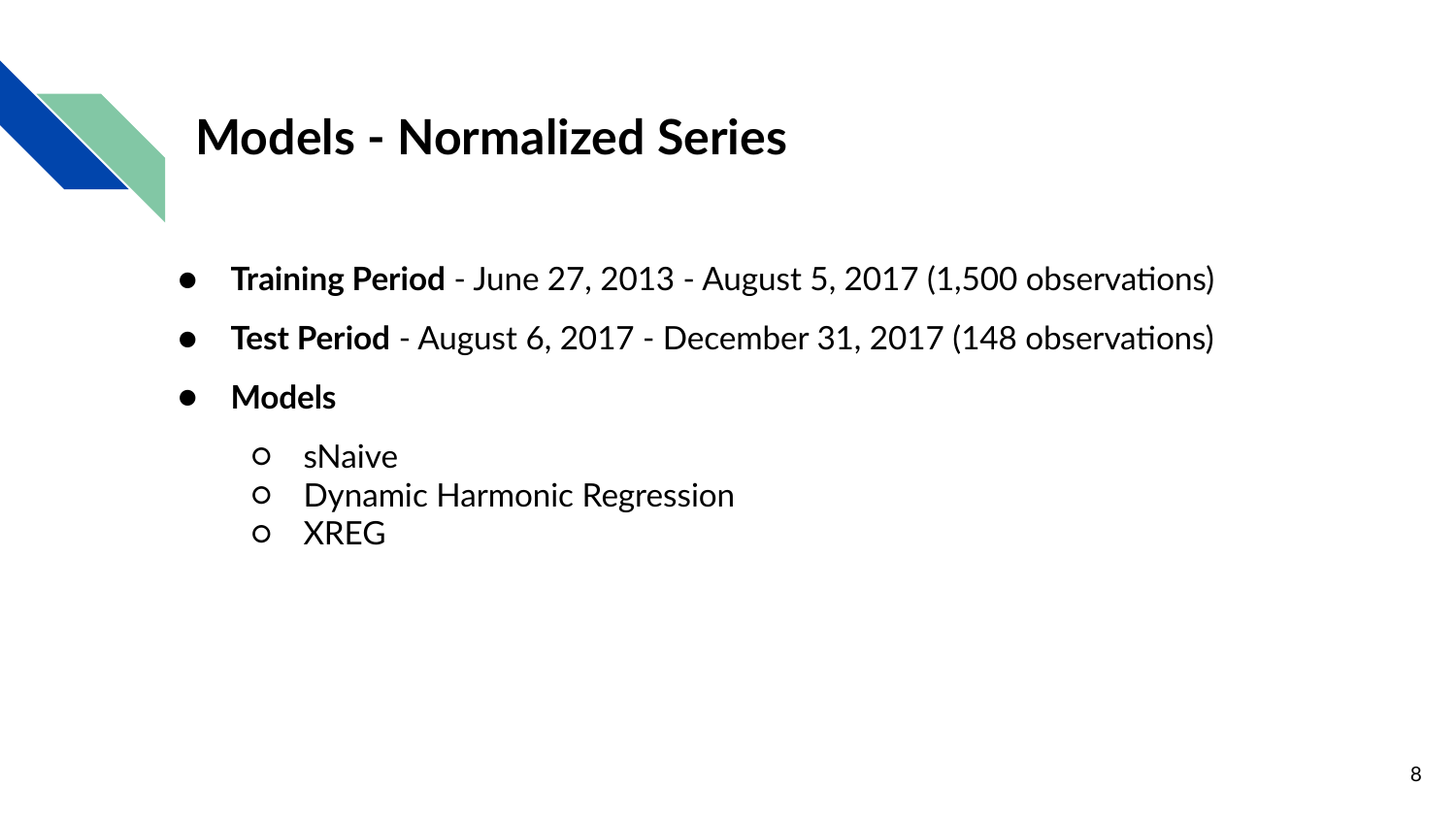

# Models - Normalized Series
Training Period - June 27, 2013 - August 5, 2017 (1,500 observations)
Test Period - August 6, 2017 - December 31, 2017 (148 observations)
Models
sNaive
Dynamic Harmonic Regression
XREG
8